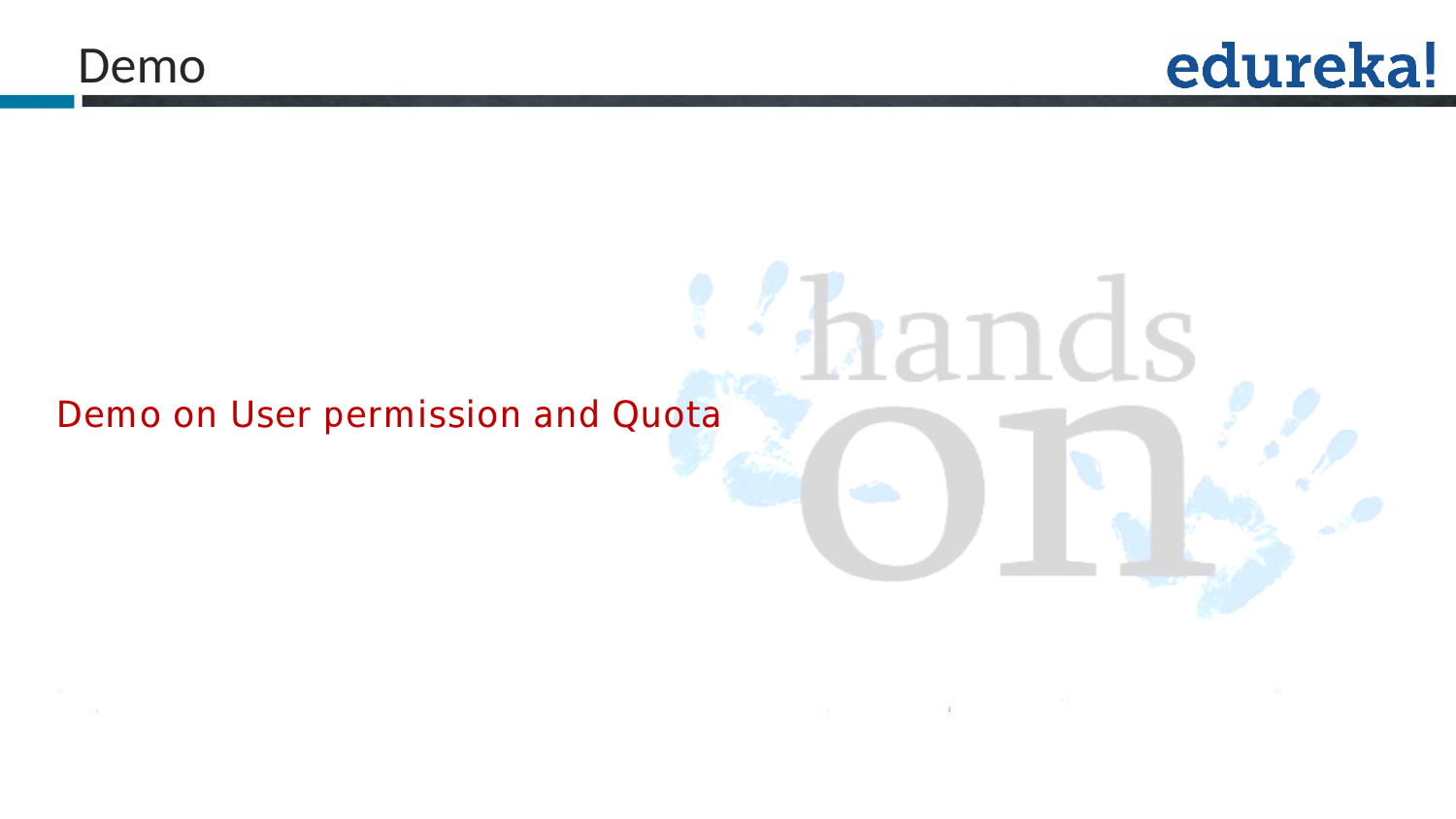

Demo

Demo on User permission and Quota